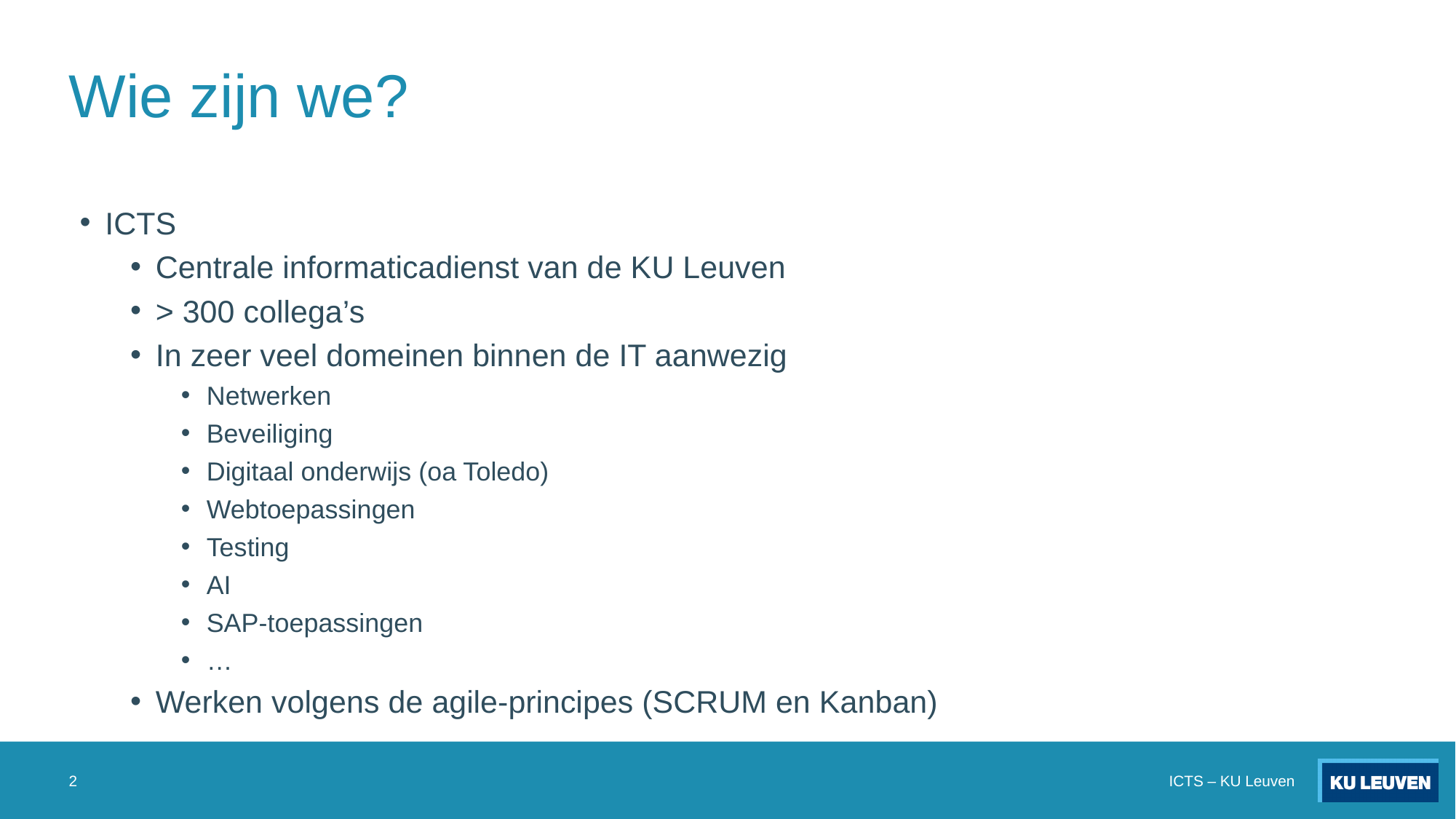

# Wie zijn we?
ICTS
Centrale informaticadienst van de KU Leuven
> 300 collega’s
In zeer veel domeinen binnen de IT aanwezig
Netwerken
Beveiliging
Digitaal onderwijs (oa Toledo)
Webtoepassingen
Testing
AI
SAP-toepassingen
…
Werken volgens de agile-principes (SCRUM en Kanban)
2
ICTS – KU Leuven